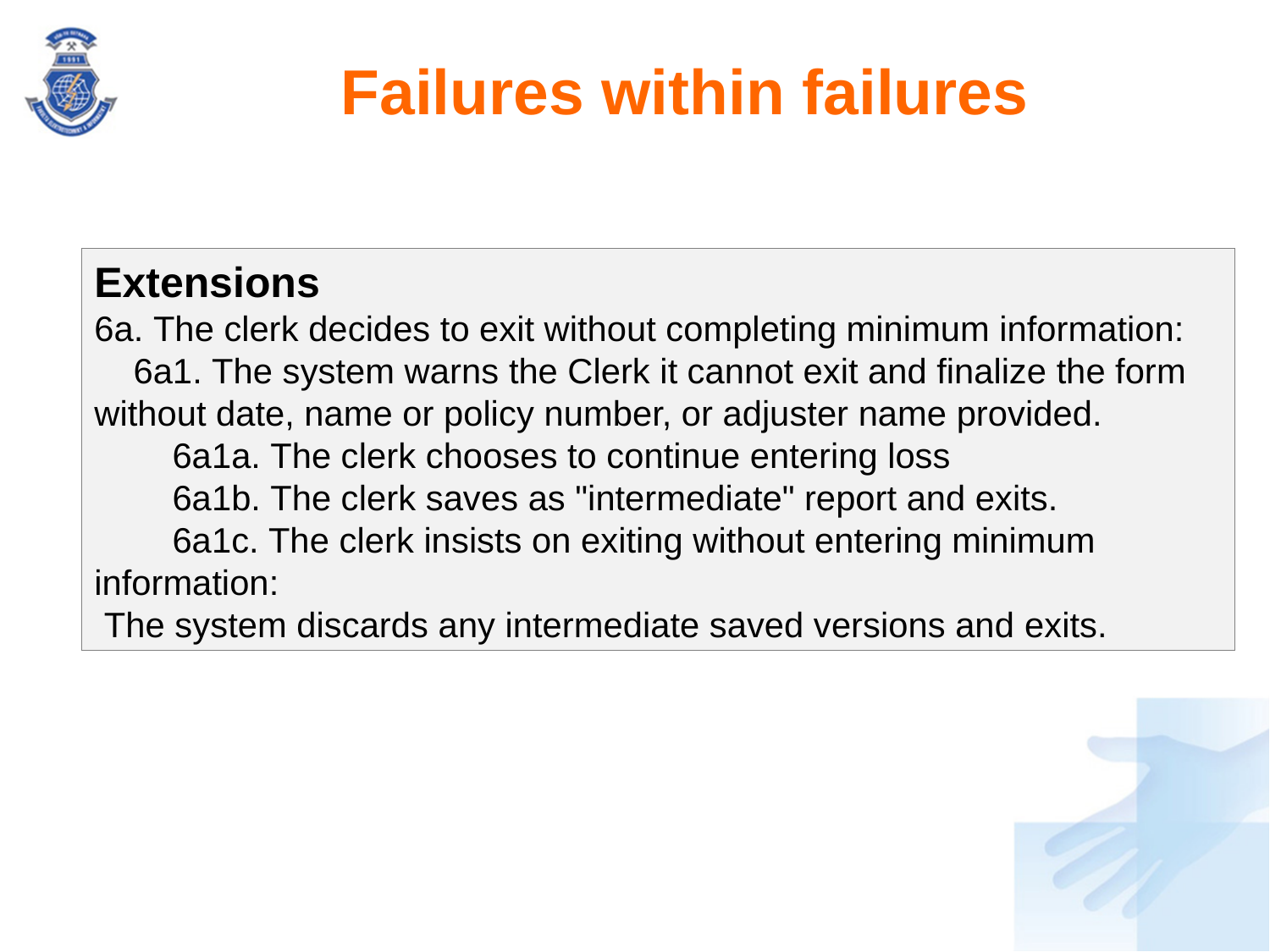

# Failures within failures
Extensions
6a. The clerk decides to exit without completing minimum information:
    6a1. The system warns the Clerk it cannot exit and finalize the form without date, name or policy number, or adjuster name provided.
        6a1a. The clerk chooses to continue entering loss
        6a1b. The clerk saves as "intermediate" report and exits.
        6a1c. The clerk insists on exiting without entering minimum 	information:
 The system discards any intermediate saved versions and exits.